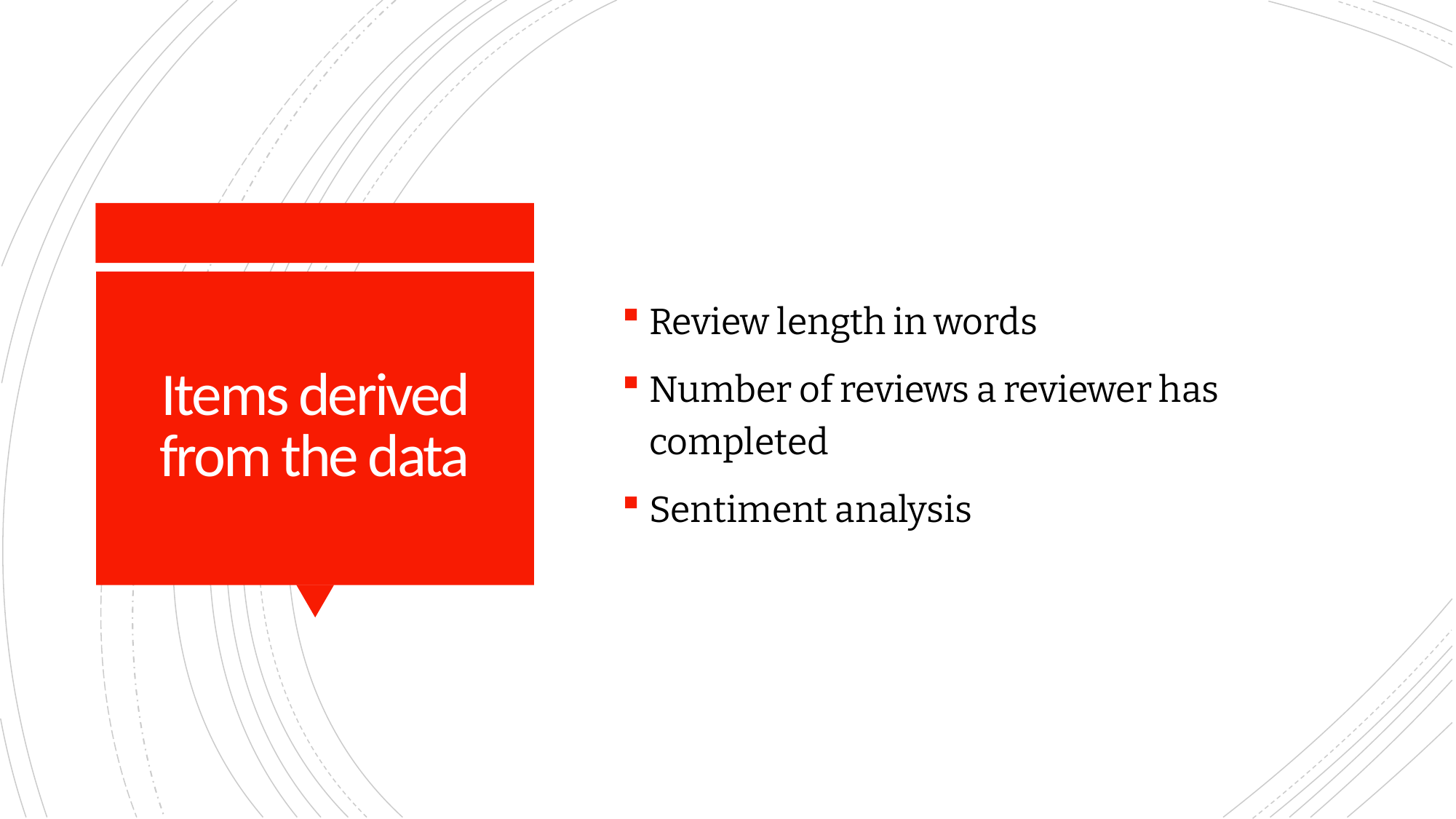

Review length in words
Number of reviews a reviewer has completed
Sentiment analysis
# Items derived from the data